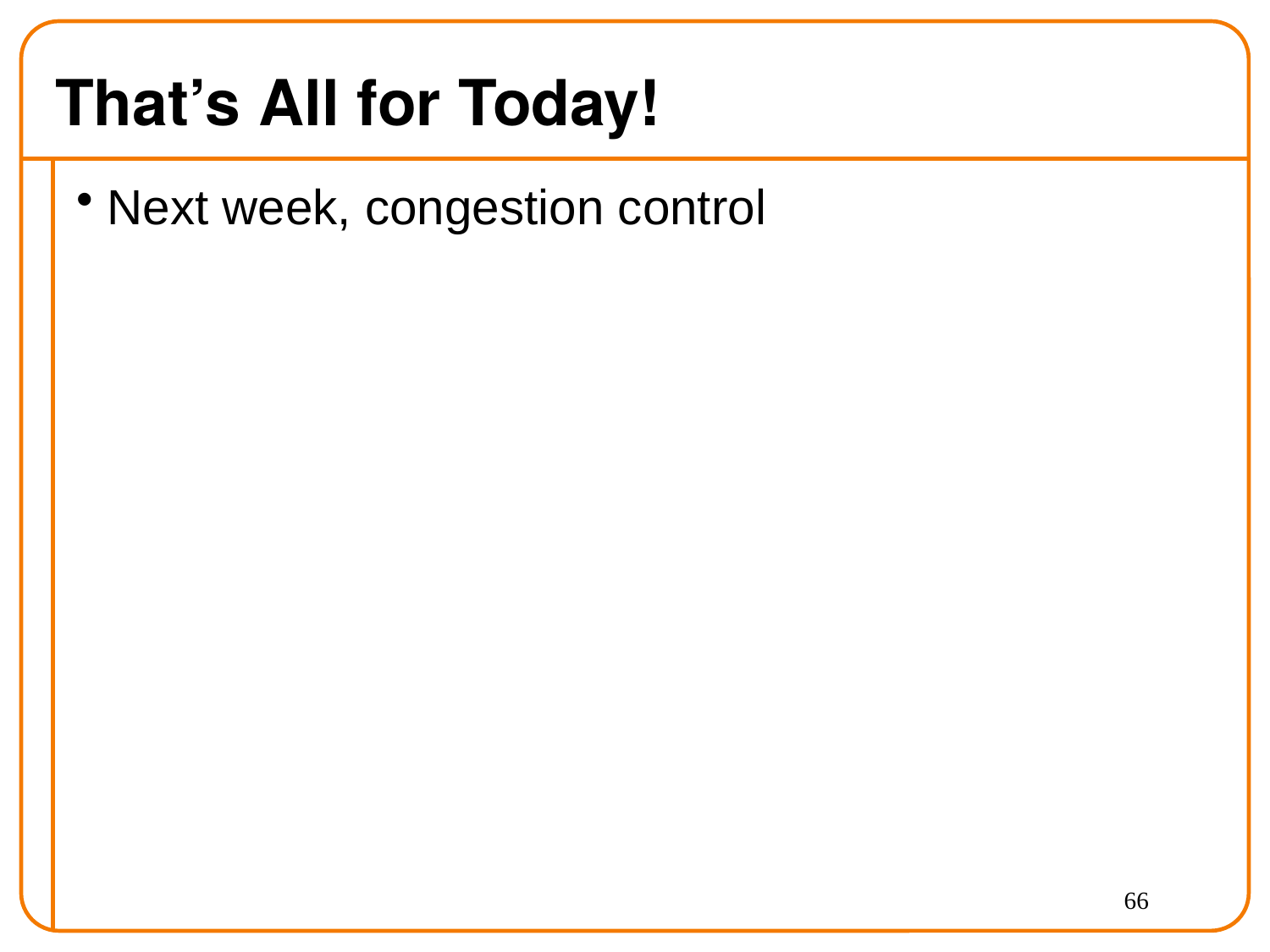

# That’s All for Today!
Next week, congestion control
66